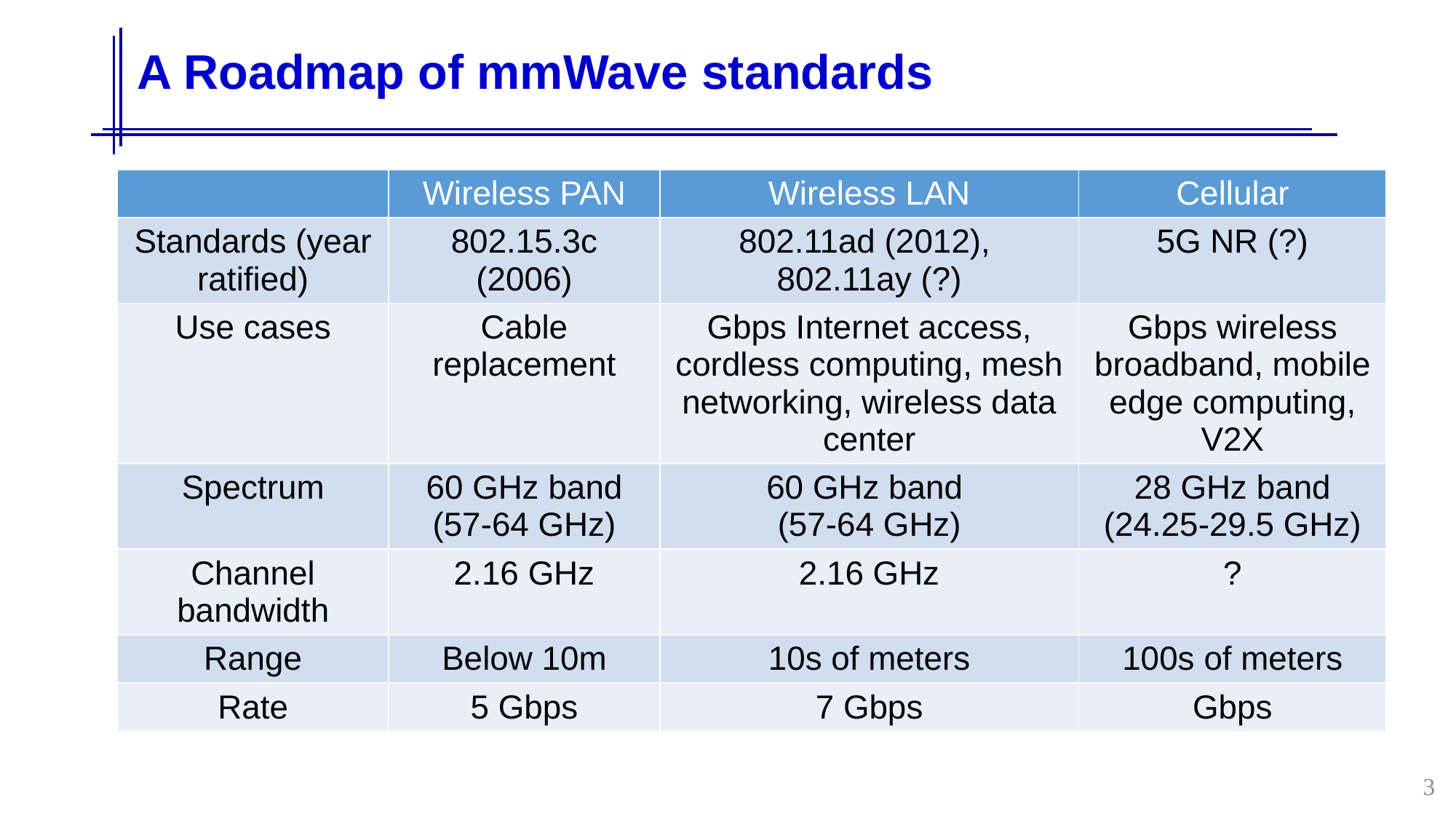

# A Roadmap of mmWave standards
|  | Wireless PAN | Wireless LAN | Cellular |
| --- | --- | --- | --- |
| Standards (year ratified) | 802.15.3c (2006) | 802.11ad (2012), 802.11ay (?) | 5G NR (?) |
| Use cases | Cable replacement | Gbps Internet access, cordless computing, mesh networking, wireless data center | Gbps wireless broadband, mobile edge computing, V2X |
| Spectrum | 60 GHz band (57-64 GHz) | 60 GHz band (57-64 GHz) | 28 GHz band (24.25-29.5 GHz) |
| Channel bandwidth | 2.16 GHz | 2.16 GHz | ? |
| Range | Below 10m | 10s of meters | 100s of meters |
| Rate | 5 Gbps | 7 Gbps | Gbps |
3